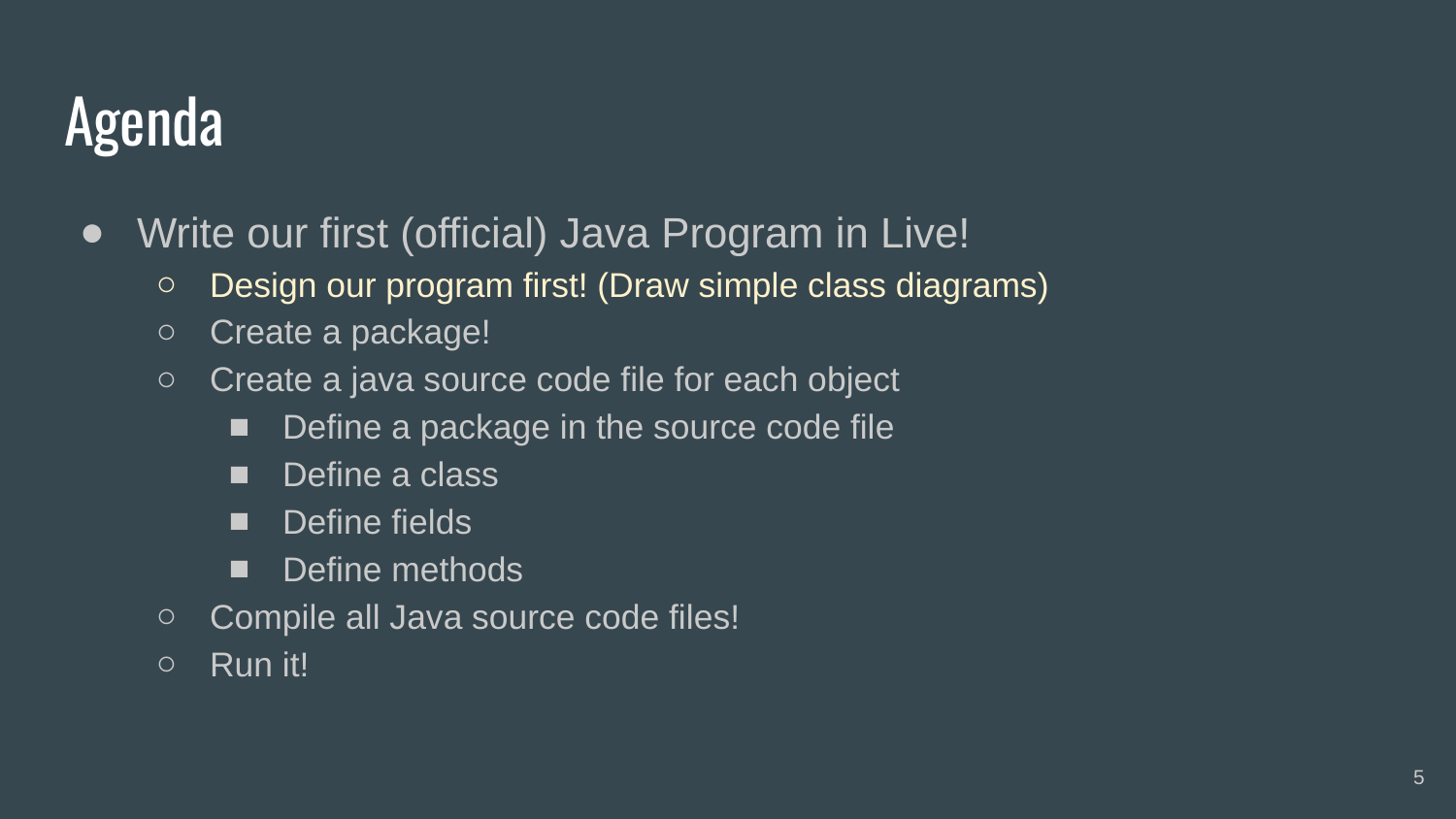

# Agenda
Write our first (official) Java Program in Live!
Design our program first! (Draw simple class diagrams)
Create a package!
Create a java source code file for each object
Define a package in the source code file
Define a class
Define fields
Define methods
Compile all Java source code files!
Run it!
5